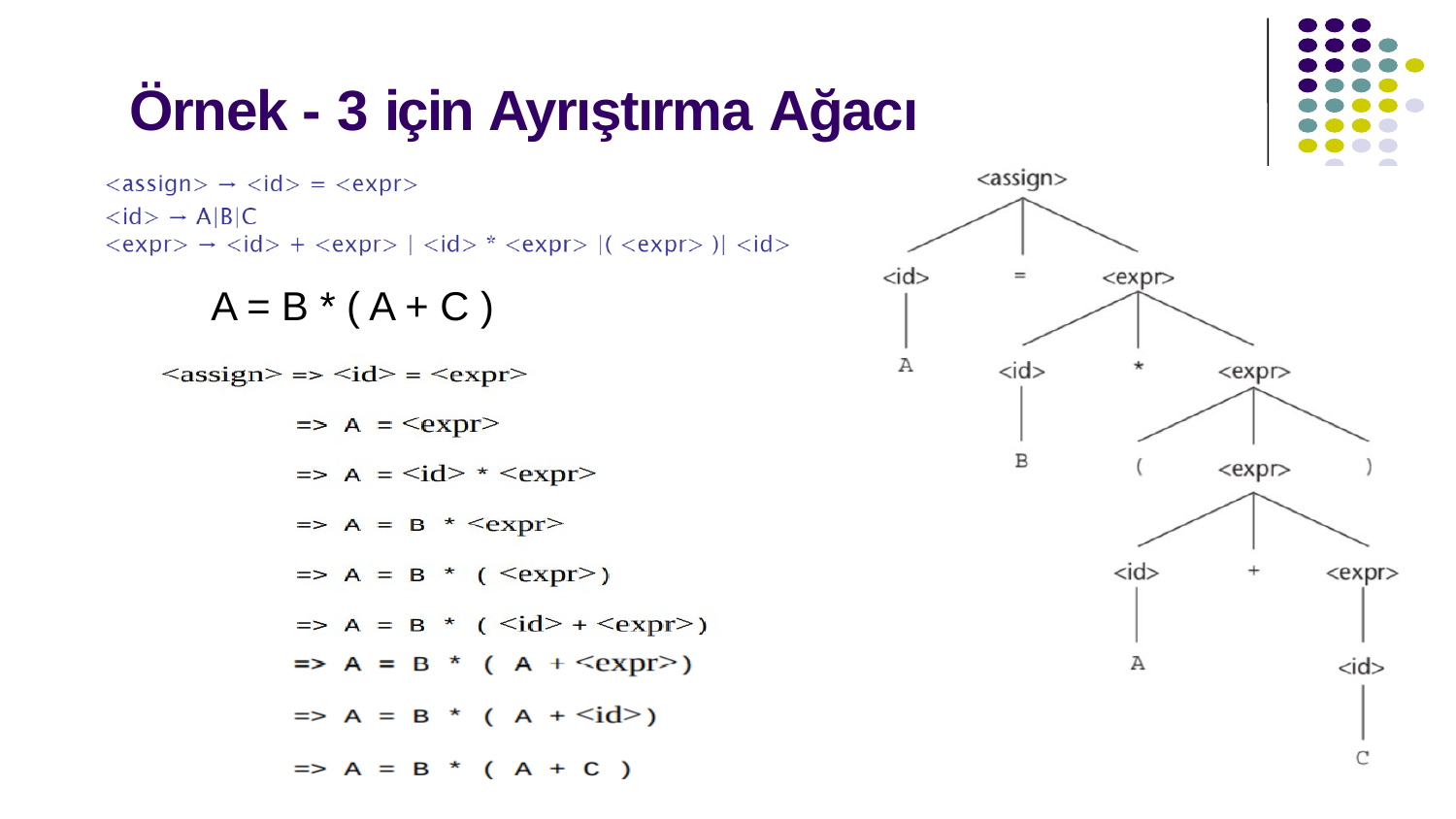

Örnek - 3 için Ayrıştırma Ağacı

A = B * ( A + C )